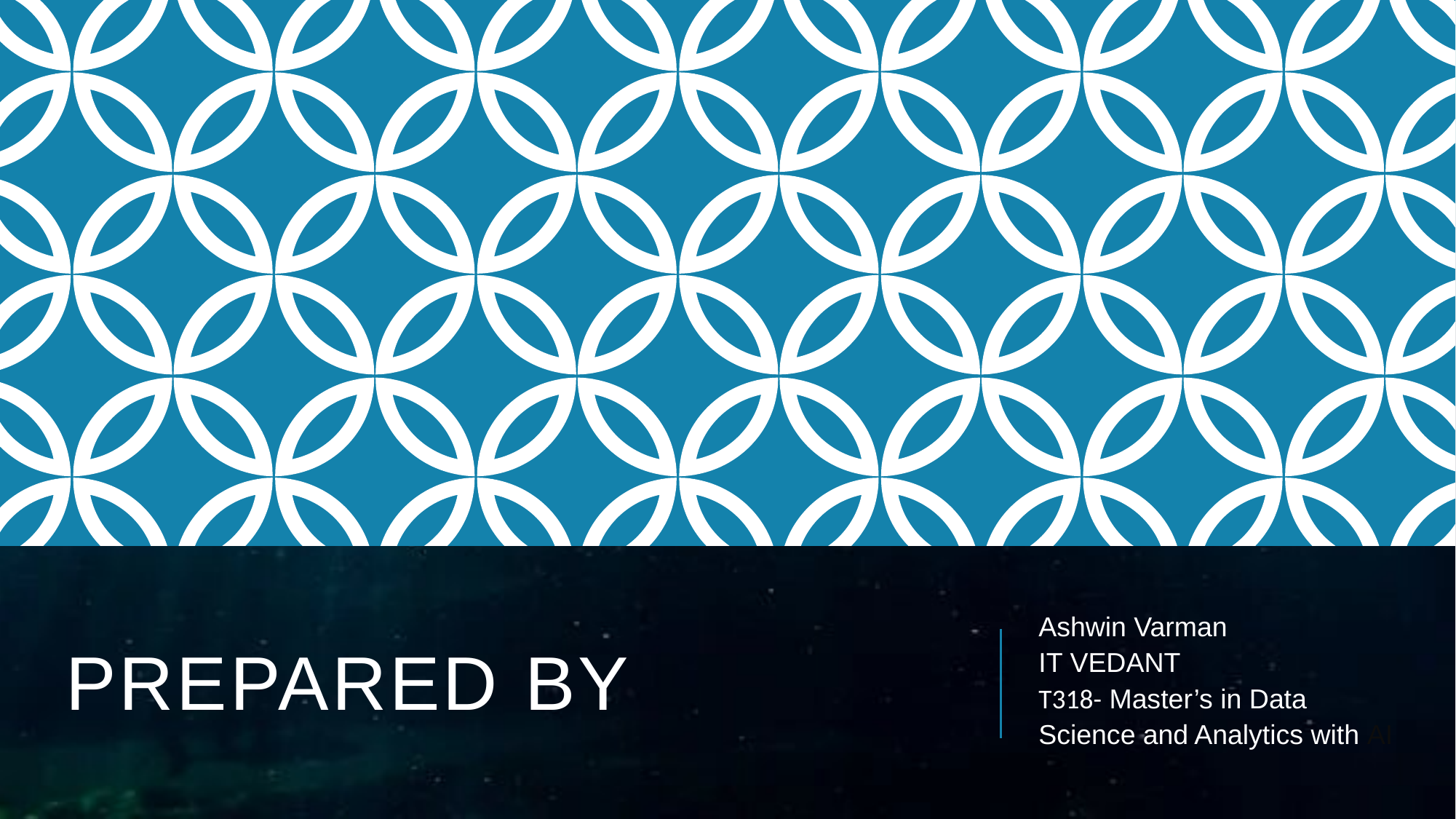

# Prepared by
Ashwin Varman
IT VEDANT
T318- Master’s in Data
Science and Analytics with AI